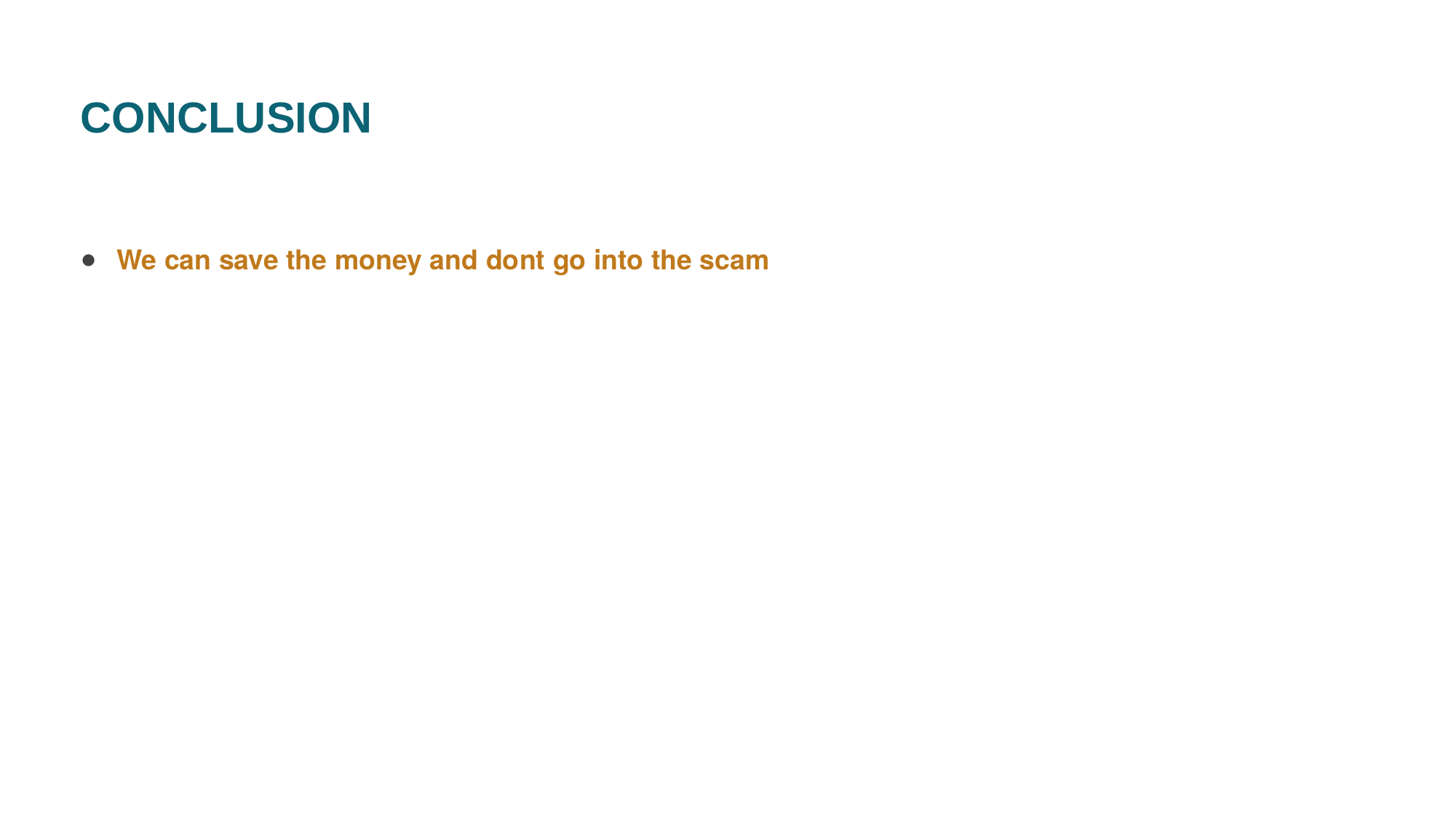

# CONCLUSION
We can save the money and dont go into the scam